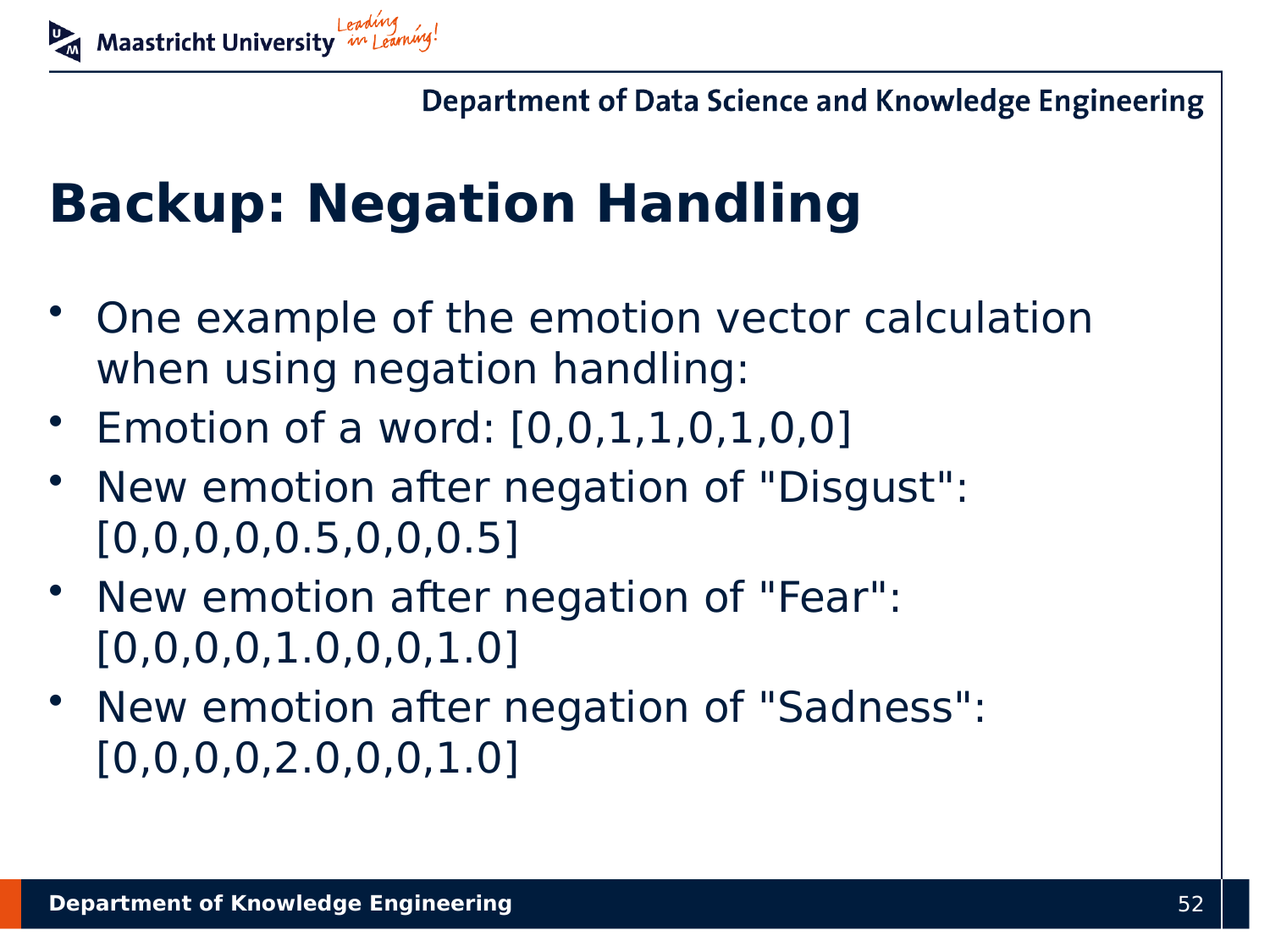

# Backup: Negation Handling
One example of the emotion vector calculation when using negation handling:
Emotion of a word: [0,0,1,1,0,1,0,0]
New emotion after negation of "Disgust": [0,0,0,0,0.5,0,0,0.5]
New emotion after negation of "Fear": [0,0,0,0,1.0,0,0,1.0]
New emotion after negation of "Sadness": [0,0,0,0,2.0,0,0,1.0]